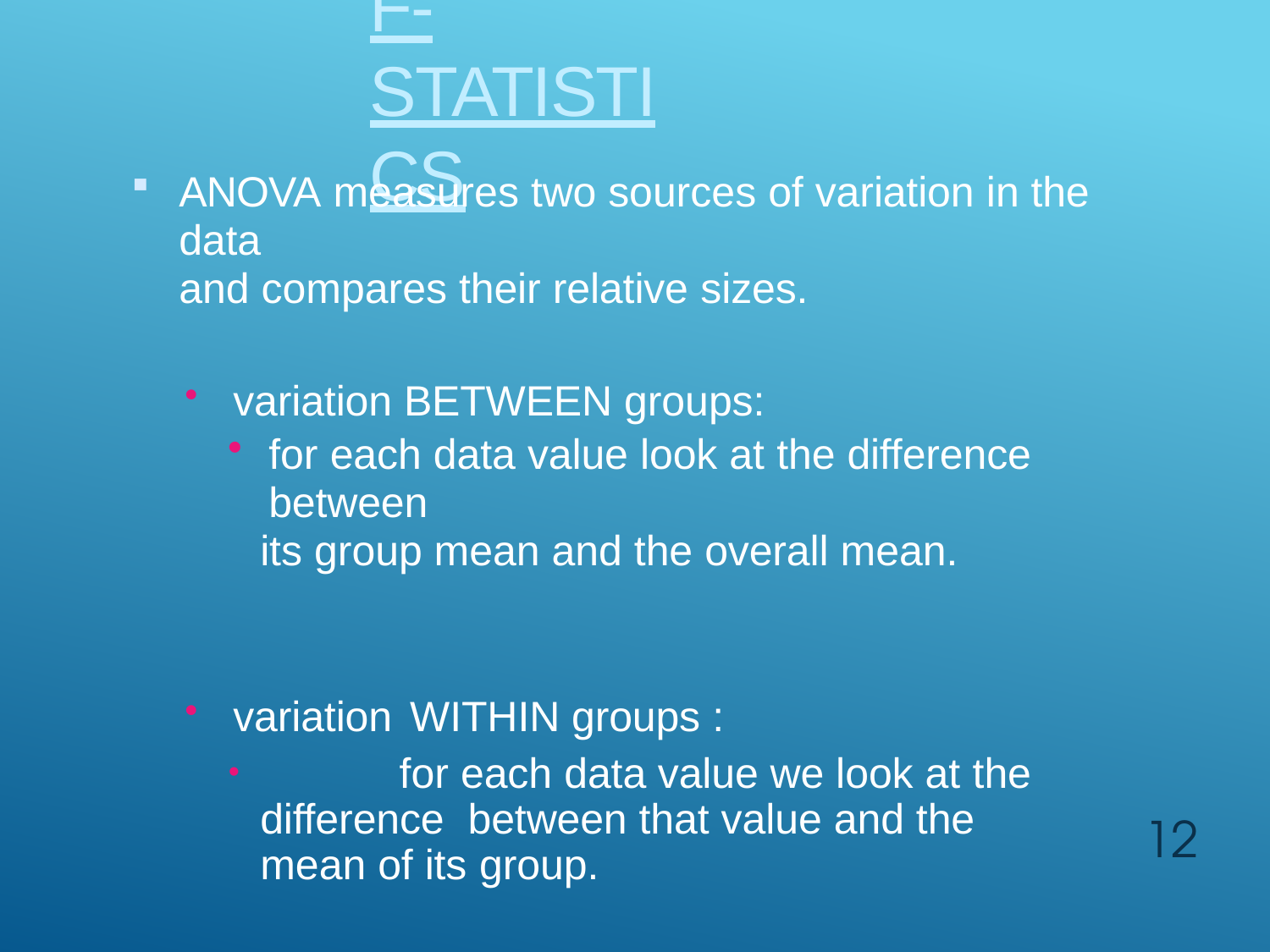

# F-STATISTICS
ANOVA measures two sources of variation in the data
and compares their relative sizes.

variation BETWEEN groups:
for each data value look at the difference between
its group mean and the overall mean.

variation WITHIN groups :
	for each data value we look at the difference  between that value and the mean of its group.
12